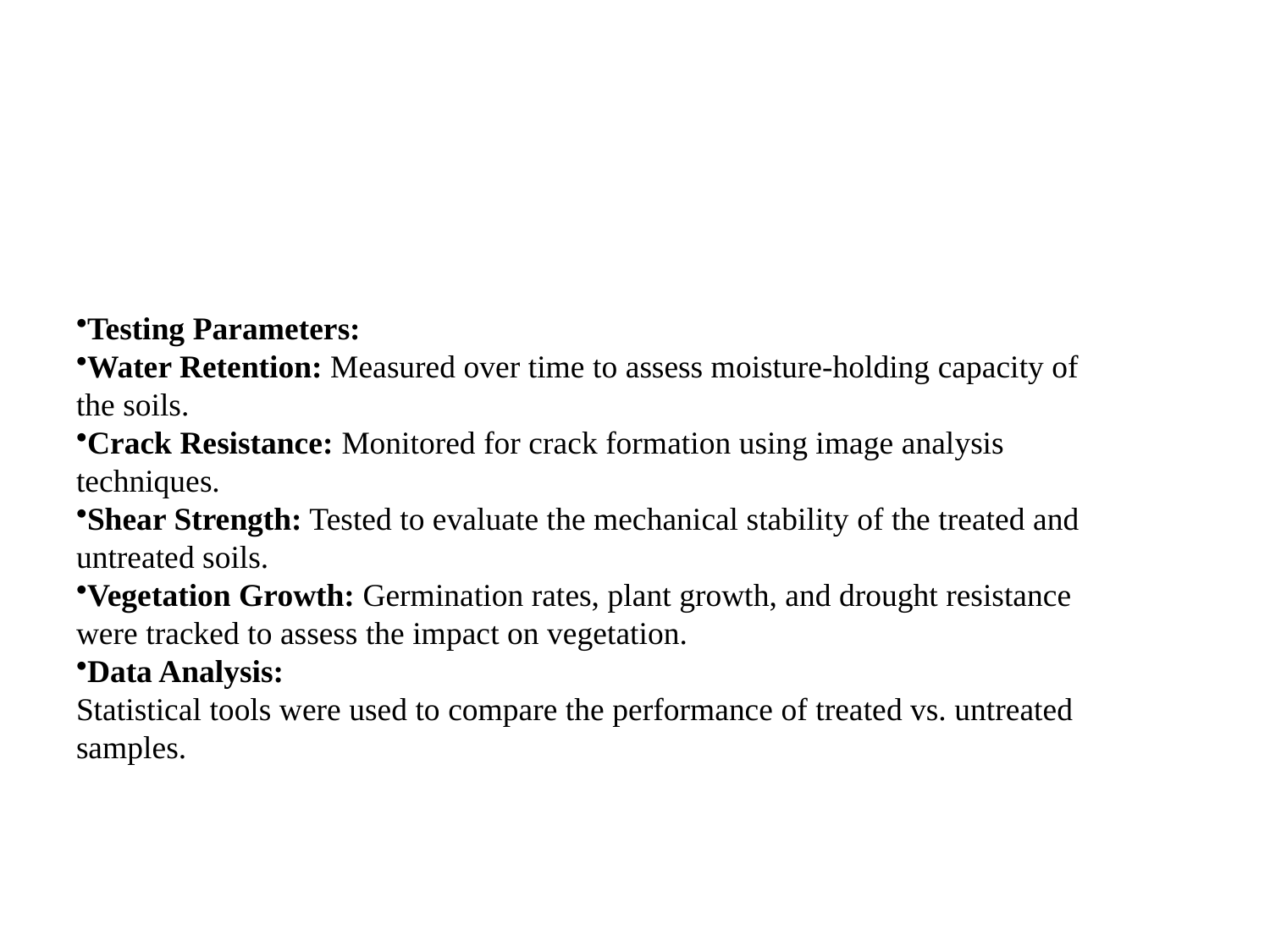

#
Testing Parameters:
Water Retention: Measured over time to assess moisture-holding capacity of the soils.
Crack Resistance: Monitored for crack formation using image analysis techniques.
Shear Strength: Tested to evaluate the mechanical stability of the treated and untreated soils.
Vegetation Growth: Germination rates, plant growth, and drought resistance were tracked to assess the impact on vegetation.
Data Analysis:
Statistical tools were used to compare the performance of treated vs. untreated samples.